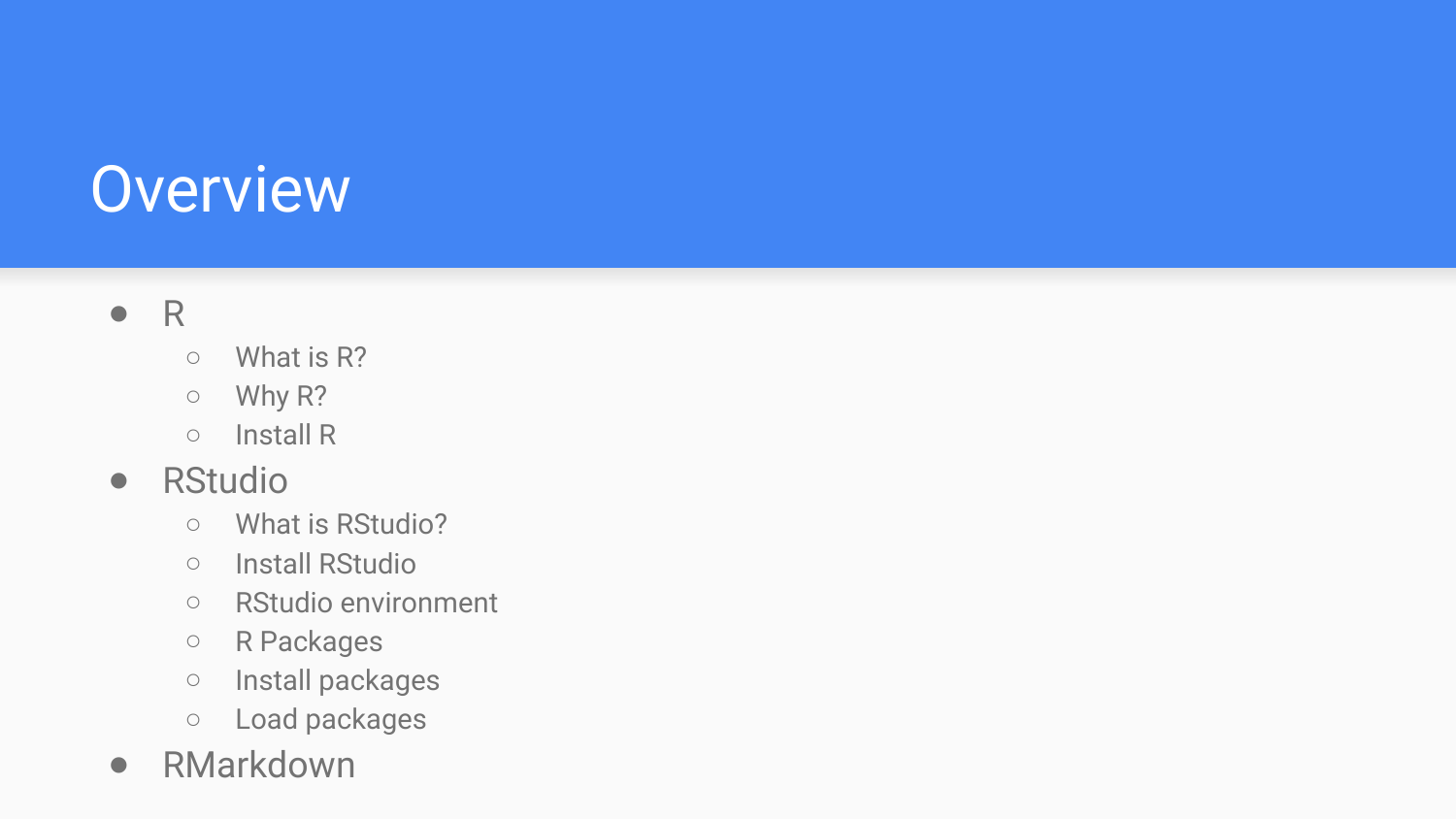

# Overview
R
What is R?
Why R?
Install R
RStudio
What is RStudio?
Install RStudio
RStudio environment
R Packages
Install packages
Load packages
RMarkdown